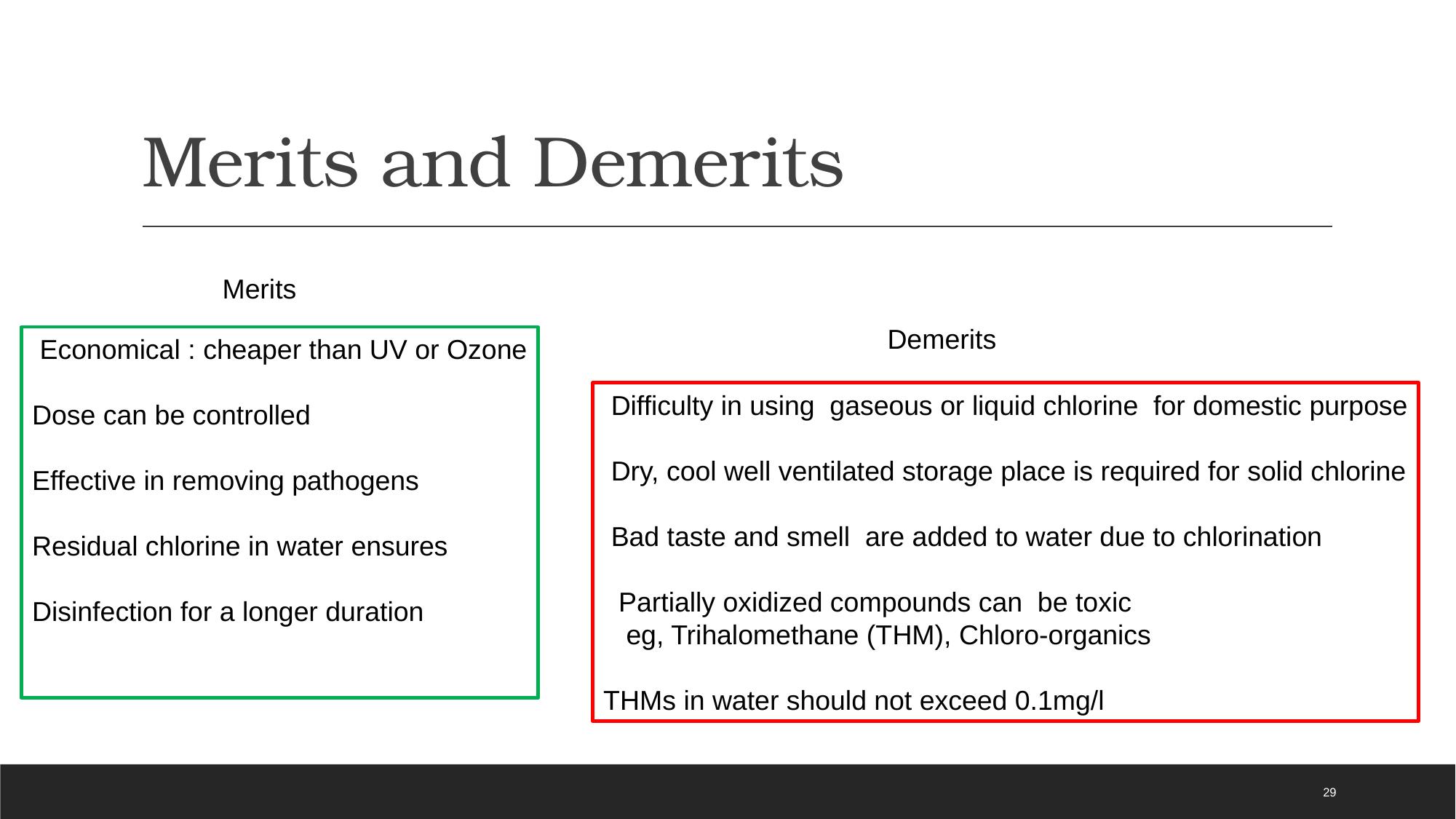

# Merits and Demerits

Merits
Demerits
 Economical : cheaper than UV or Ozone

Dose can be controlled

Effective in removing pathogens

Residual chlorine in water ensures

Disinfection for a longer duration

 Difficulty in using  gaseous or liquid chlorine  for domestic purpose

 Dry, cool well ventilated storage place is required for solid chlorine

 Bad taste and smell  are added to water due to chlorination

  Partially oxidized compounds can  be toxic
   eg, Trihalomethane (THM), Chloro-organics

THMs in water should not exceed 0.1mg/l
29